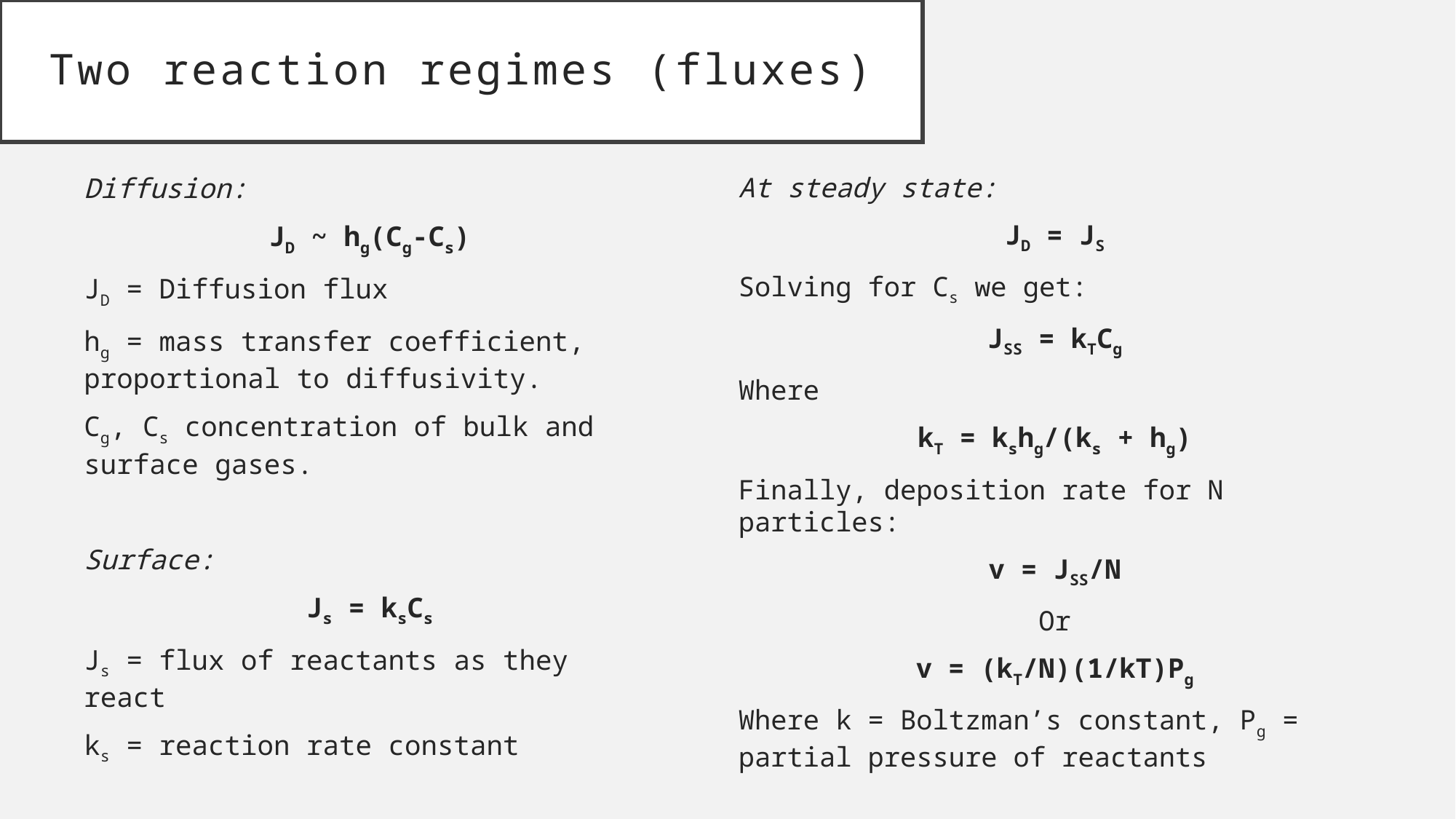

# Two reaction regimes (fluxes)
At steady state:
JD = JS
Solving for Cs we get:
JSS = kTCg
Where
kT = kshg/(ks + hg)
Finally, deposition rate for N particles:
v = JSS/N
Or
v = (kT/N)(1/kT)Pg
Where k = Boltzman’s constant, Pg = partial pressure of reactants
Diffusion:
JD ~ hg(Cg-Cs)
JD = Diffusion flux
hg = mass transfer coefficient, 	proportional to diffusivity.
Cg, Cs concentration of bulk and surface gases.

Surface:
Js = ksCs
Js = flux of reactants as they react
ks = reaction rate constant